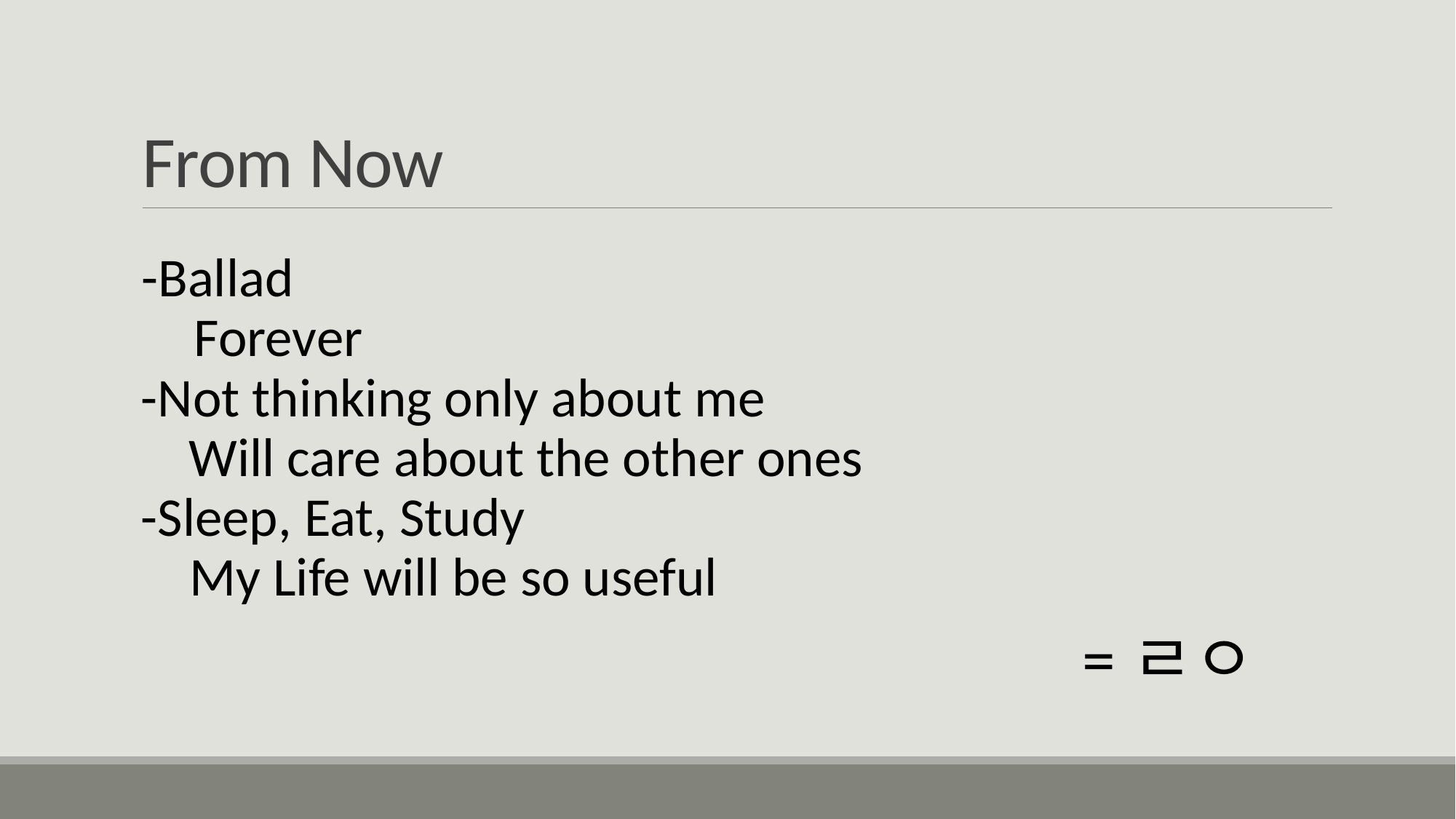

# From Now
-Ballad
Forever
-Not thinking only about me
Will care about the other ones
-Sleep, Eat, Study
My Life will be so useful
=ㄹㅇ